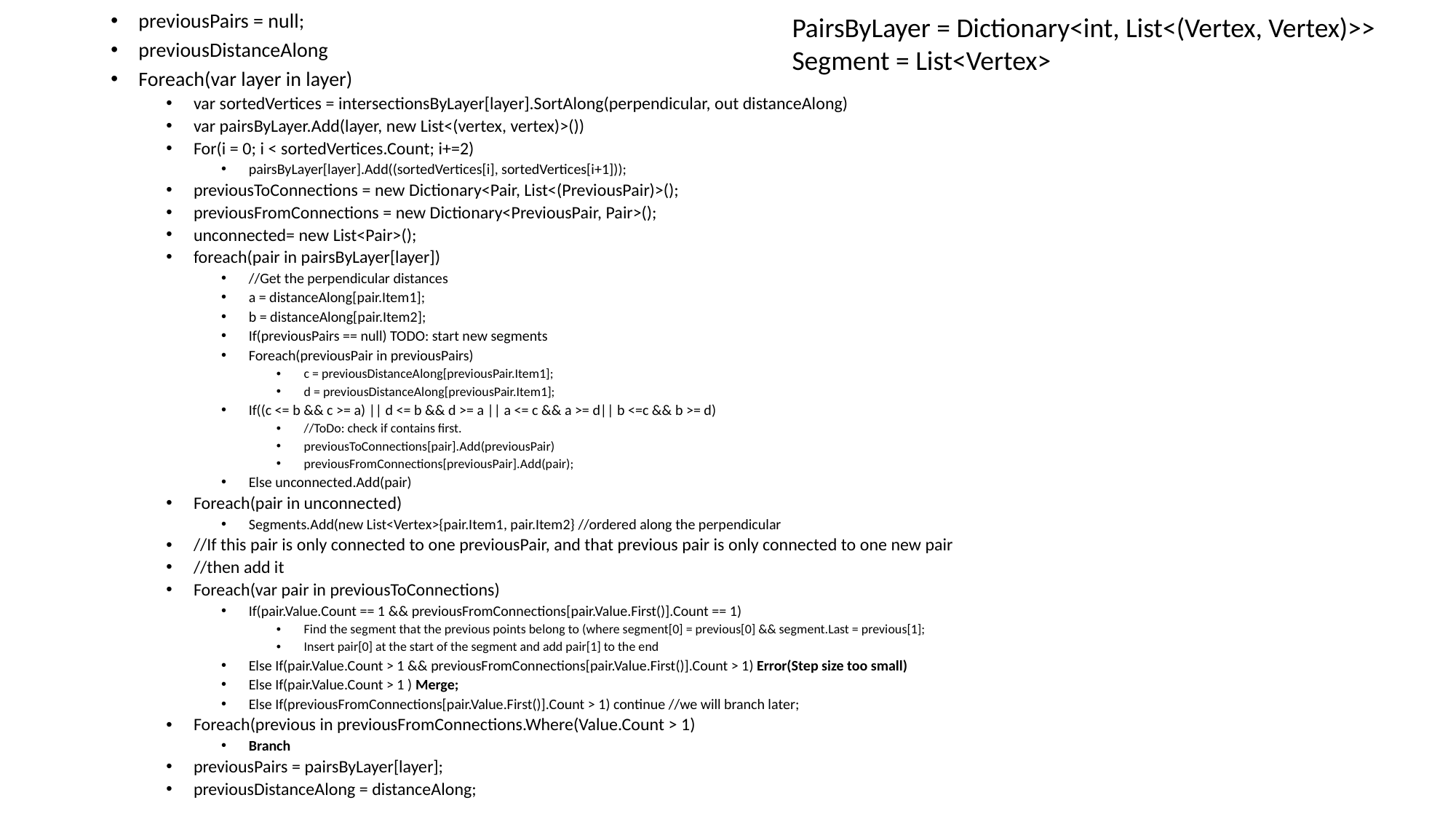

previousPairs = null;
previousDistanceAlong
Foreach(var layer in layer)
var sortedVertices = intersectionsByLayer[layer].SortAlong(perpendicular, out distanceAlong)
var pairsByLayer.Add(layer, new List<(vertex, vertex)>())
For(i = 0; i < sortedVertices.Count; i+=2)
pairsByLayer[layer].Add((sortedVertices[i], sortedVertices[i+1]));
previousToConnections = new Dictionary<Pair, List<(PreviousPair)>();
previousFromConnections = new Dictionary<PreviousPair, Pair>();
unconnected= new List<Pair>();
foreach(pair in pairsByLayer[layer])
//Get the perpendicular distances
a = distanceAlong[pair.Item1];
b = distanceAlong[pair.Item2];
If(previousPairs == null) TODO: start new segments
Foreach(previousPair in previousPairs)
c = previousDistanceAlong[previousPair.Item1];
d = previousDistanceAlong[previousPair.Item1];
If((c <= b && c >= a) || d <= b && d >= a || a <= c && a >= d|| b <=c && b >= d)
//ToDo: check if contains first.
previousToConnections[pair].Add(previousPair)
previousFromConnections[previousPair].Add(pair);
Else unconnected.Add(pair)
Foreach(pair in unconnected)
Segments.Add(new List<Vertex>{pair.Item1, pair.Item2} //ordered along the perpendicular
//If this pair is only connected to one previousPair, and that previous pair is only connected to one new pair
//then add it
Foreach(var pair in previousToConnections)
If(pair.Value.Count == 1 && previousFromConnections[pair.Value.First()].Count == 1)
Find the segment that the previous points belong to (where segment[0] = previous[0] && segment.Last = previous[1];
Insert pair[0] at the start of the segment and add pair[1] to the end
Else If(pair.Value.Count > 1 && previousFromConnections[pair.Value.First()].Count > 1) Error(Step size too small)
Else If(pair.Value.Count > 1 ) Merge;
Else If(previousFromConnections[pair.Value.First()].Count > 1) continue //we will branch later;
Foreach(previous in previousFromConnections.Where(Value.Count > 1)
Branch
previousPairs = pairsByLayer[layer];
previousDistanceAlong = distanceAlong;

PairsByLayer = Dictionary<int, List<(Vertex, Vertex)>>
Segment = List<Vertex>